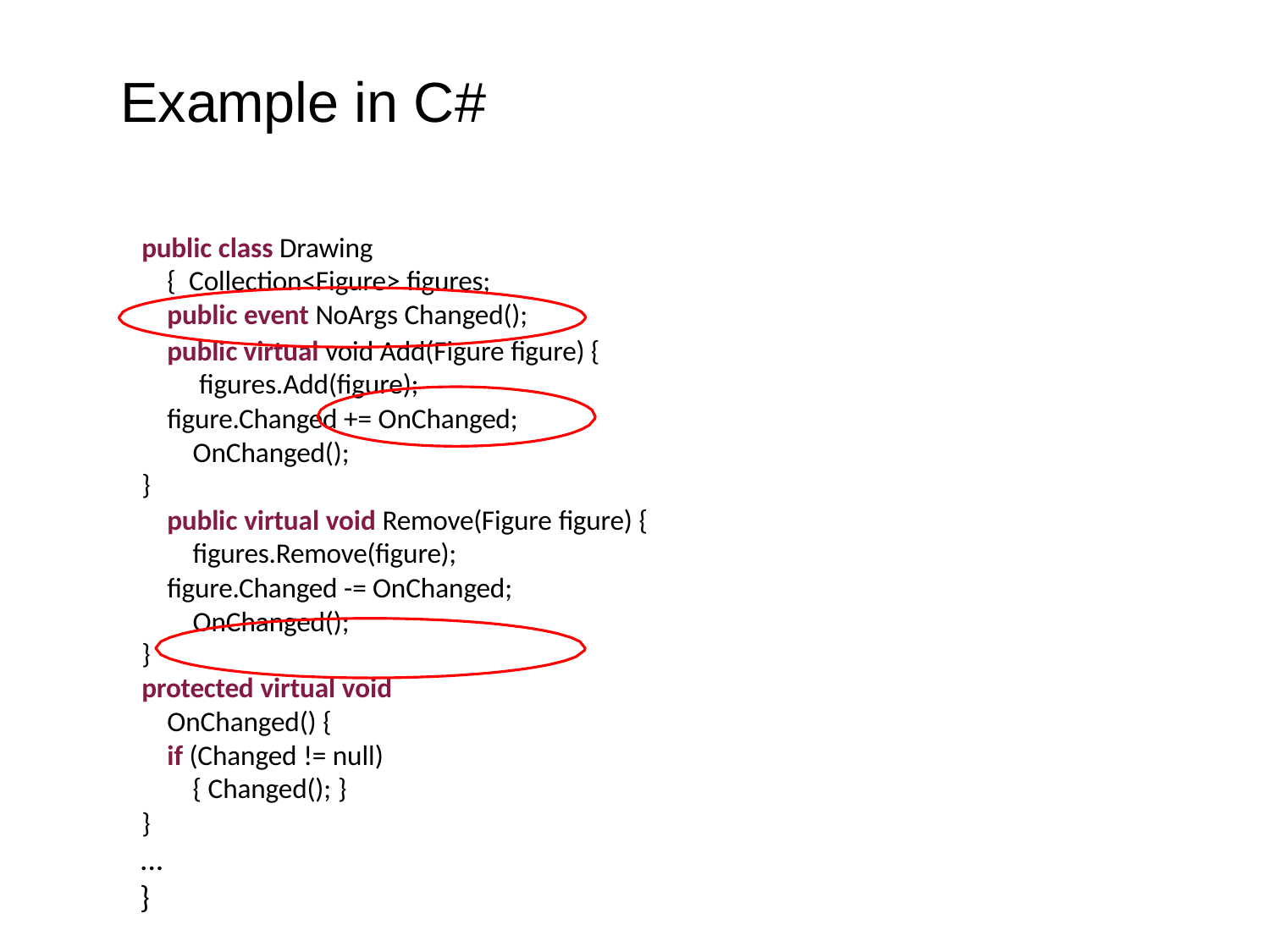

# Example in C#
public class Drawing {  Collection<Figure> figures;  public event NoArgs Changed();
public virtual void Add(Figure figure) {  figures.Add(figure);
figure.Changed += OnChanged;  OnChanged();
}
public virtual void Remove(Figure figure) {  figures.Remove(figure);
figure.Changed -= OnChanged;  OnChanged();
}
protected virtual void OnChanged() {
if (Changed != null) { Changed(); }
}
...
}